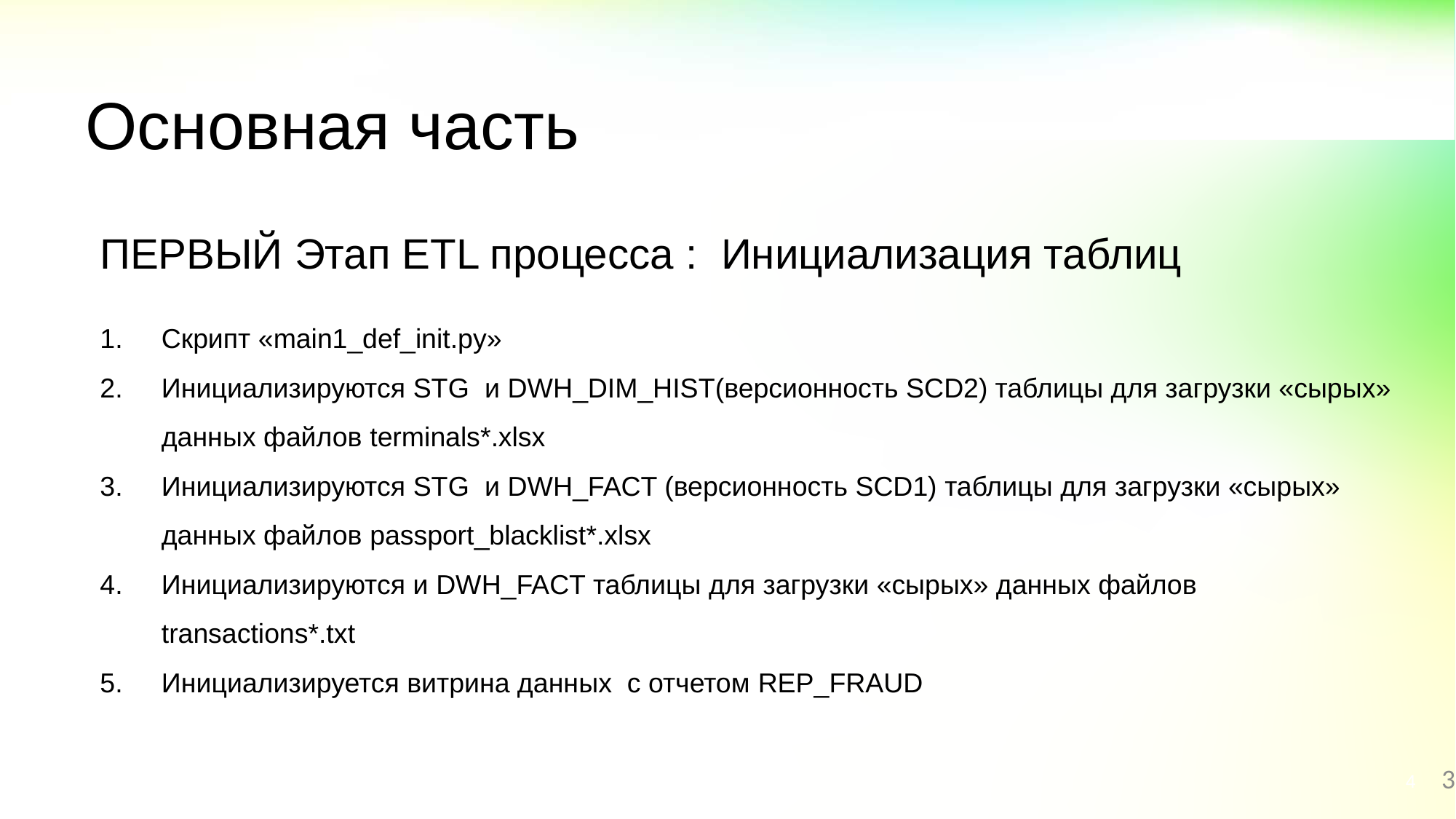

# Основная часть

ПЕРВЫЙ Этап ETL процесса :  Инициализация таблиц

Скрипт «main1_def_init.py»
Инициализируются STG  и DWH_DIM_HIST(версионность SCD2) таблицы для загрузки «сырых» данных файлов terminals*.xlsx
Инициализируются STG  и DWH_FACT (версионность SCD1) таблицы для загрузки «сырых» данных файлов passport_blacklist*.xlsx
Инициализируются и DWH_FACT таблицы для загрузки «сырых» данных файлов transactions*.txt
Инициализируется витрина данных  с отчетом REP_FRAUD
3